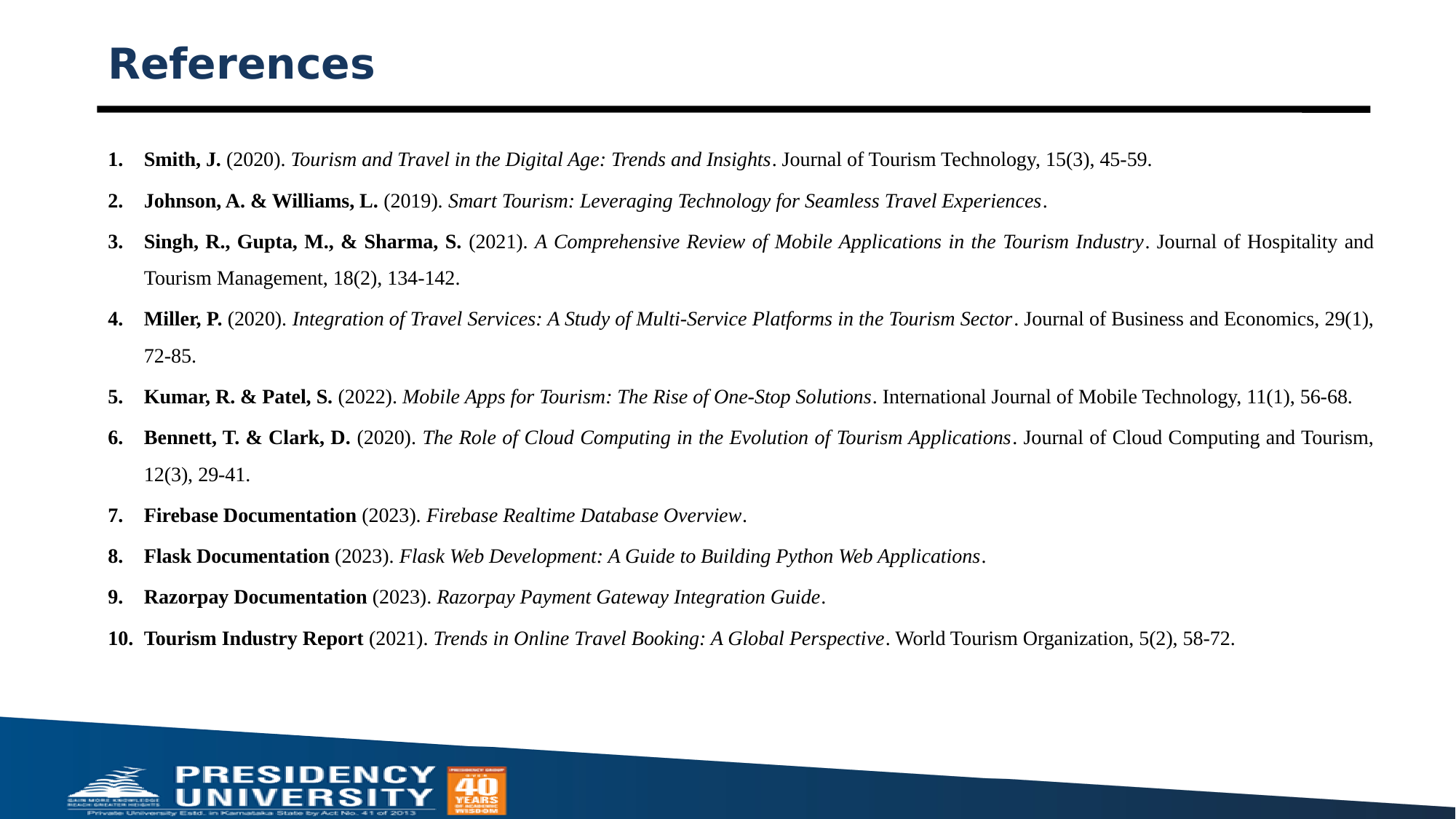

# References
Smith, J. (2020). Tourism and Travel in the Digital Age: Trends and Insights. Journal of Tourism Technology, 15(3), 45-59.
Johnson, A. & Williams, L. (2019). Smart Tourism: Leveraging Technology for Seamless Travel Experiences.
Singh, R., Gupta, M., & Sharma, S. (2021). A Comprehensive Review of Mobile Applications in the Tourism Industry. Journal of Hospitality and Tourism Management, 18(2), 134-142.
Miller, P. (2020). Integration of Travel Services: A Study of Multi-Service Platforms in the Tourism Sector. Journal of Business and Economics, 29(1), 72-85.
Kumar, R. & Patel, S. (2022). Mobile Apps for Tourism: The Rise of One-Stop Solutions. International Journal of Mobile Technology, 11(1), 56-68.
Bennett, T. & Clark, D. (2020). The Role of Cloud Computing in the Evolution of Tourism Applications. Journal of Cloud Computing and Tourism, 12(3), 29-41.
Firebase Documentation (2023). Firebase Realtime Database Overview.
Flask Documentation (2023). Flask Web Development: A Guide to Building Python Web Applications.
Razorpay Documentation (2023). Razorpay Payment Gateway Integration Guide.
Tourism Industry Report (2021). Trends in Online Travel Booking: A Global Perspective. World Tourism Organization, 5(2), 58-72.